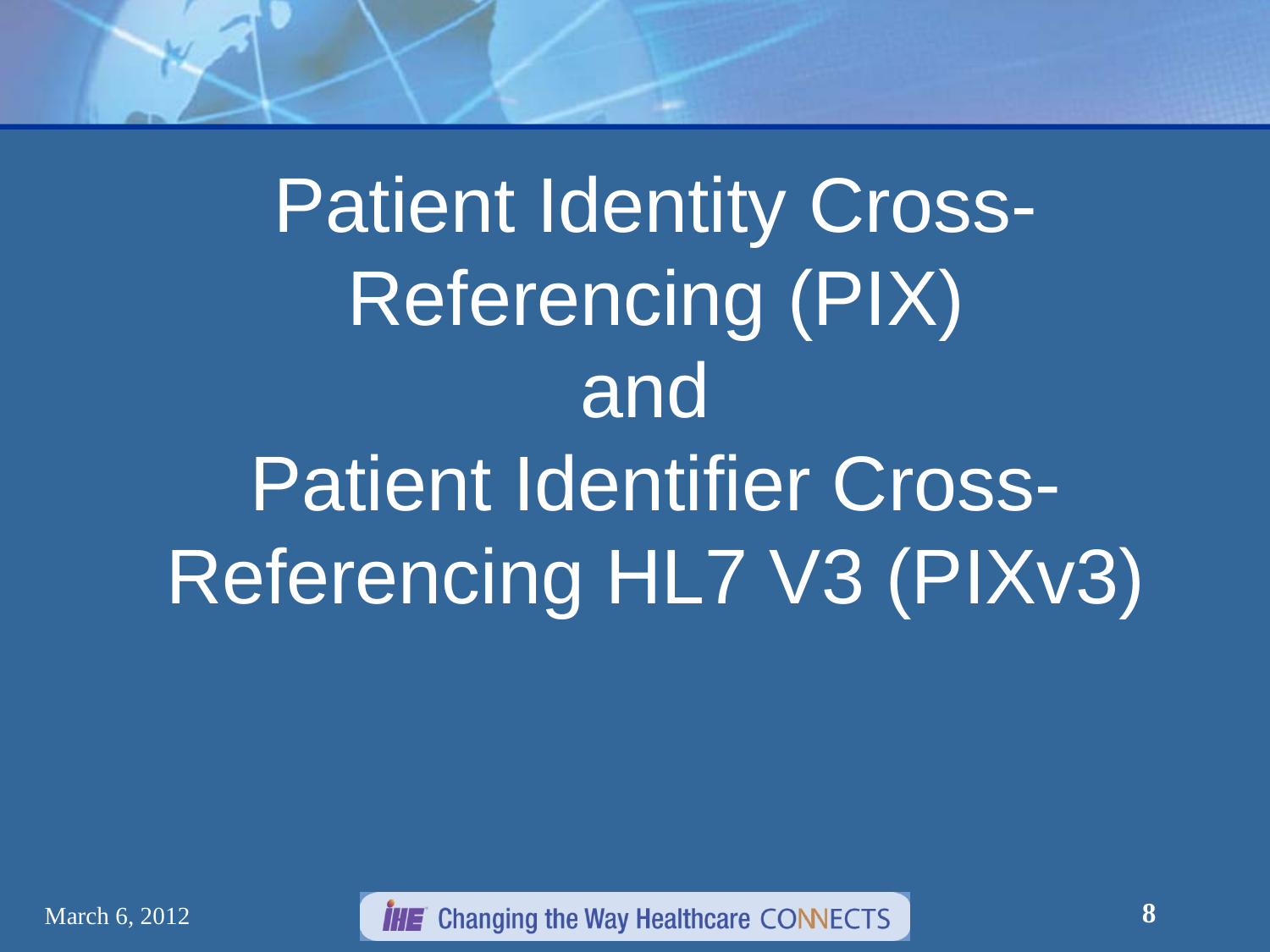

Patient Identity Cross-Referencing (PIX)
and
Patient Identifier Cross-Referencing HL7 V3 (PIXv3)
8
March 6, 2012